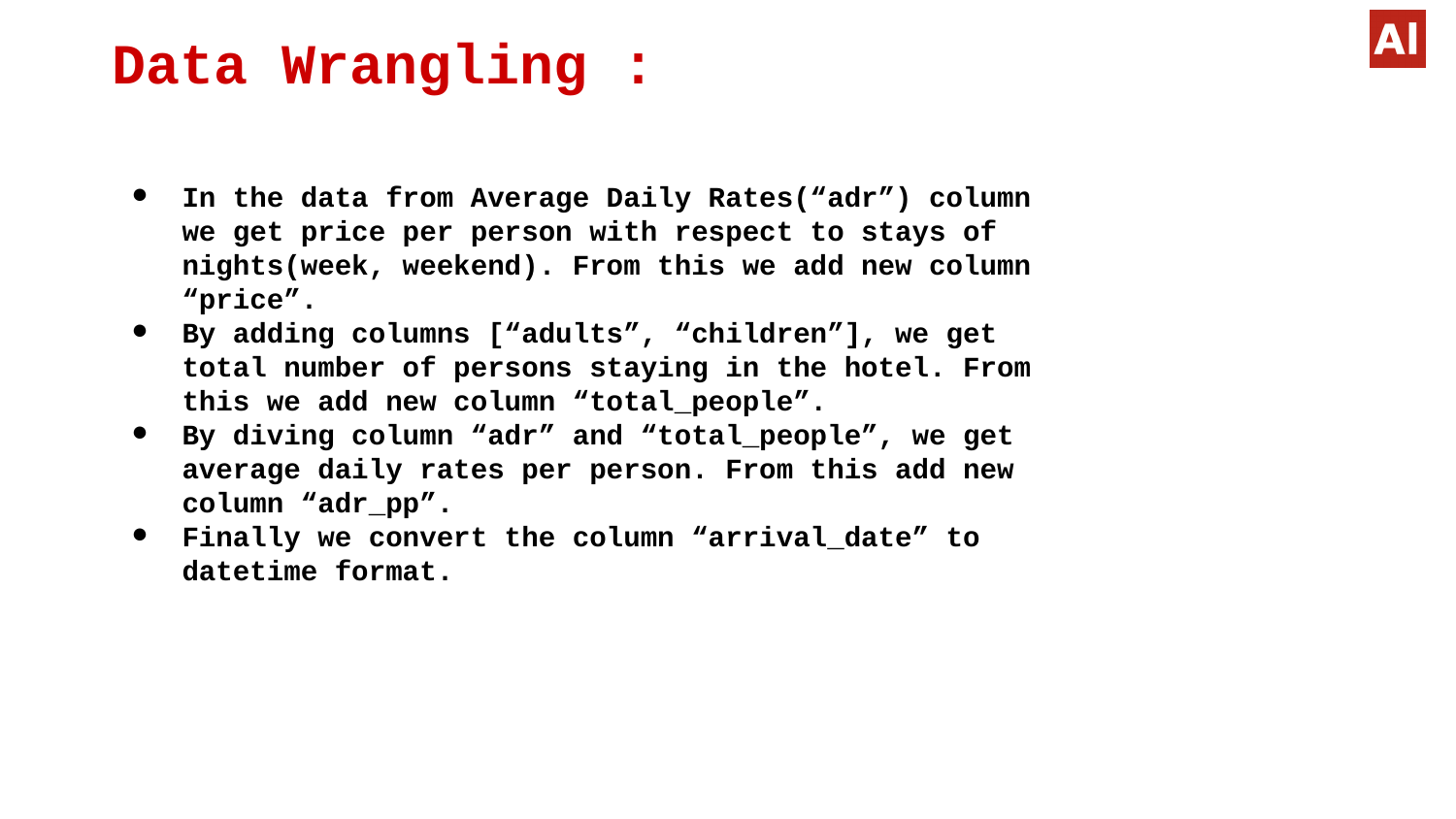

# Data Wrangling :
In the data from Average Daily Rates(“adr”) column we get price per person with respect to stays of nights(week, weekend). From this we add new column “price”.
By adding columns [“adults”, “children”], we get total number of persons staying in the hotel. From this we add new column “total_people”.
By diving column “adr” and “total_people”, we get average daily rates per person. From this add new column “adr_pp”.
Finally we convert the column “arrival_date” to datetime format.